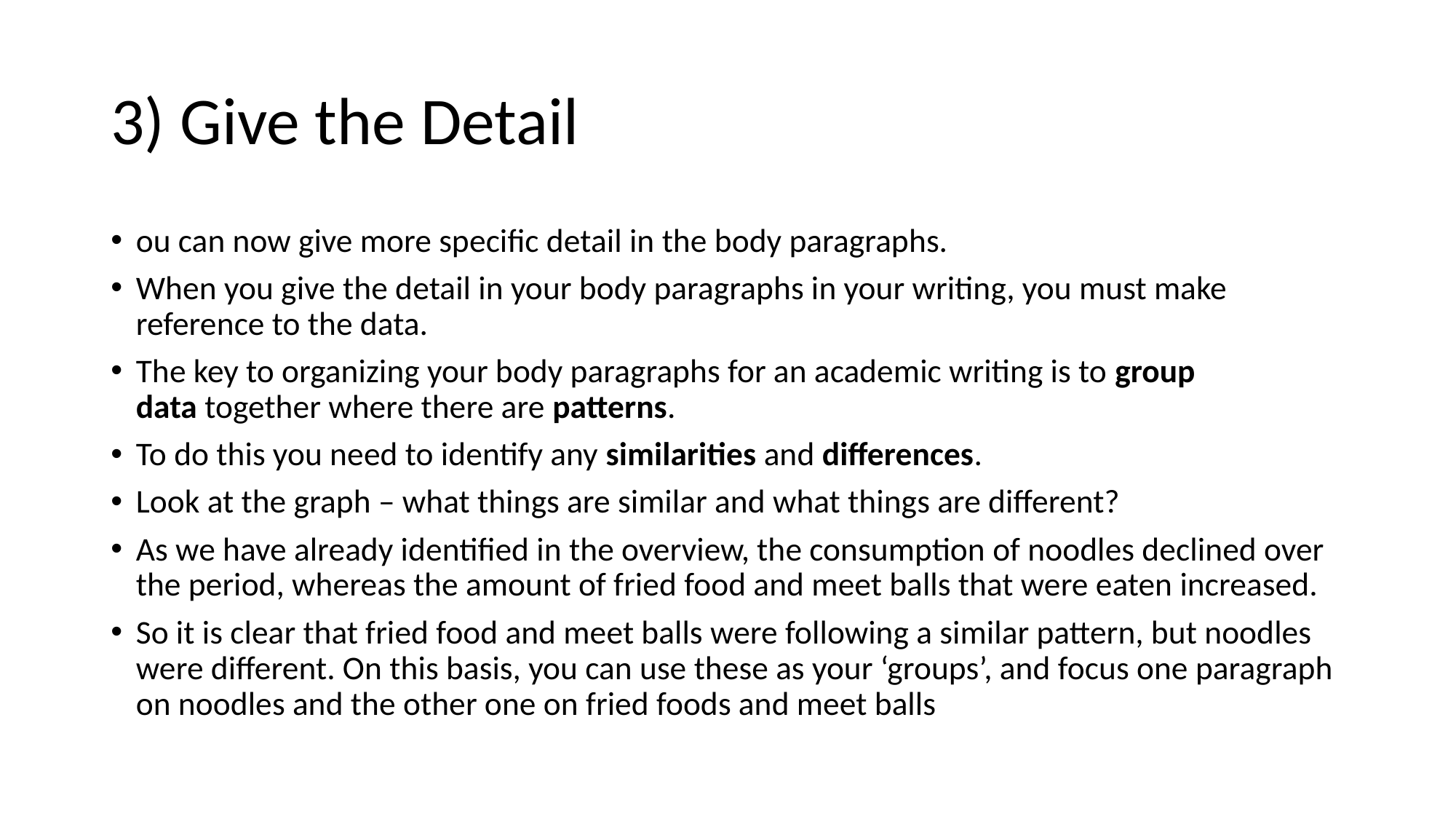

# 3) Give the Detail
ou can now give more specific detail in the body paragraphs.
When you give the detail in your body paragraphs in your writing, you must make reference to the data.
The key to organizing your body paragraphs for an academic writing is to group data together where there are patterns.
To do this you need to identify any similarities and differences.
Look at the graph – what things are similar and what things are different?
As we have already identified in the overview, the consumption of noodles declined over the period, whereas the amount of fried food and meet balls that were eaten increased.
So it is clear that fried food and meet balls were following a similar pattern, but noodles were different. On this basis, you can use these as your ‘groups’, and focus one paragraph on noodles and the other one on fried foods and meet balls